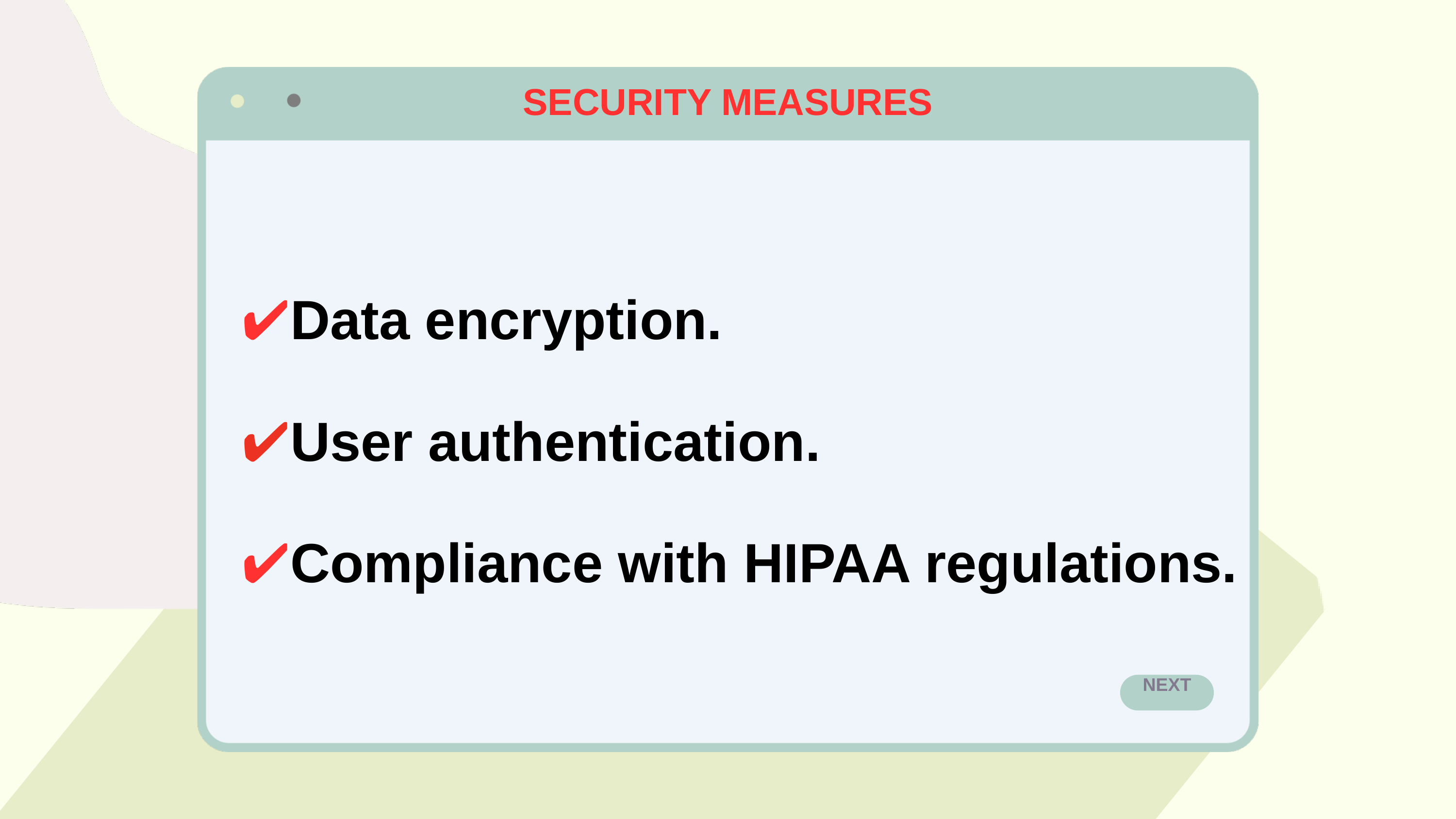

SECURITY MEASURES
✔Data encryption.
✔User authentication.
✔Compliance with HIPAA regulations.

NEXT